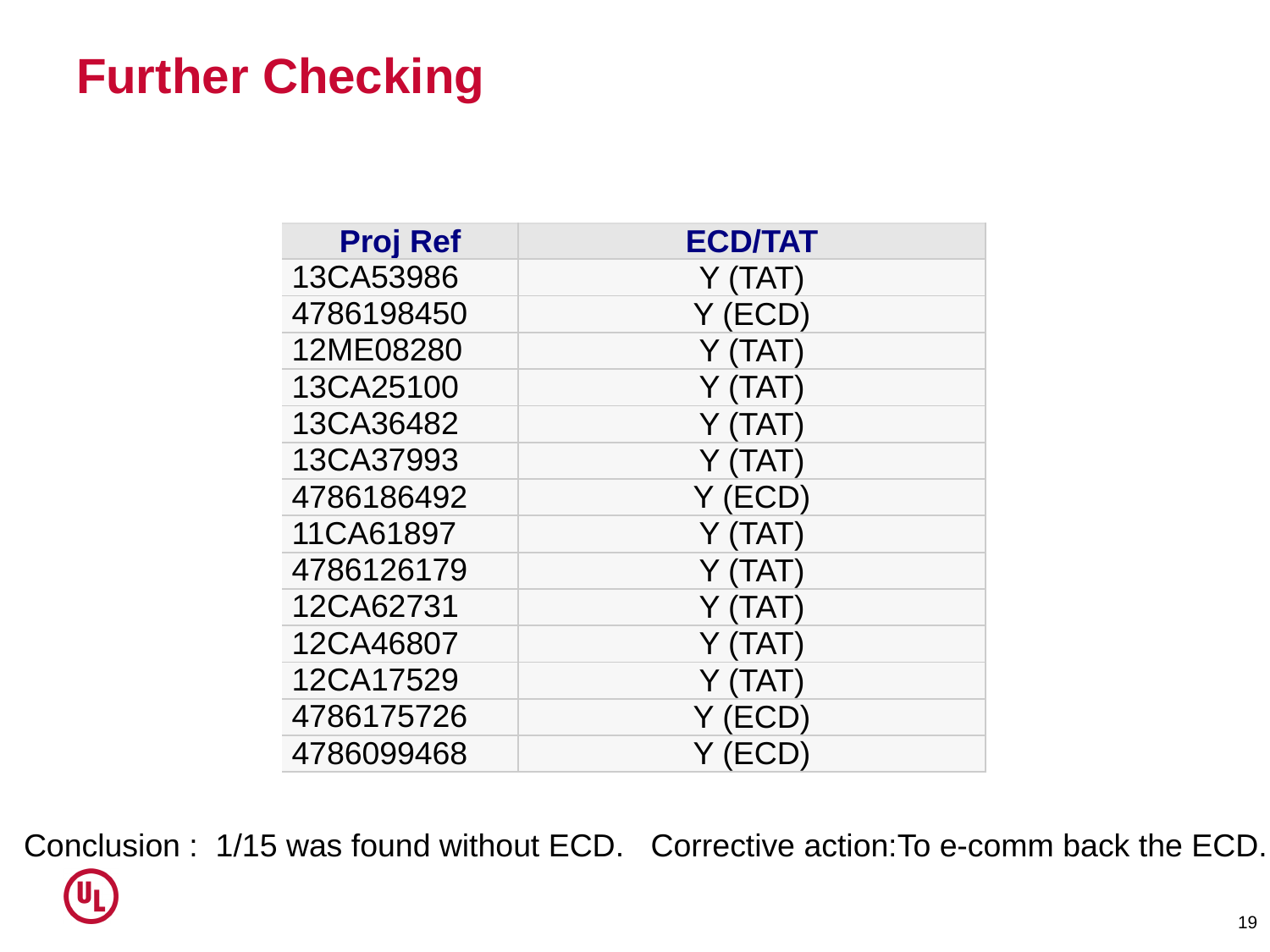

# Further Checking
| Proj Ref | ECD/TAT |
| --- | --- |
| 13CA53986 | Y (TAT) |
| 4786198450 | Y (ECD) |
| 12ME08280 | Y (TAT) |
| 13CA25100 | Y (TAT) |
| 13CA36482 | Y (TAT) |
| 13CA37993 | Y (TAT) |
| 4786186492 | Y (ECD) |
| 11CA61897 | Y (TAT) |
| 4786126179 | Y (TAT) |
| 12CA62731 | Y (TAT) |
| 12CA46807 | Y (TAT) |
| 12CA17529 | Y (TAT) |
| 4786175726 | Y (ECD) |
| 4786099468 | Y (ECD) |
Conclusion :  1/15 was found without ECD.   Corrective action:To e-comm back the ECD.
19